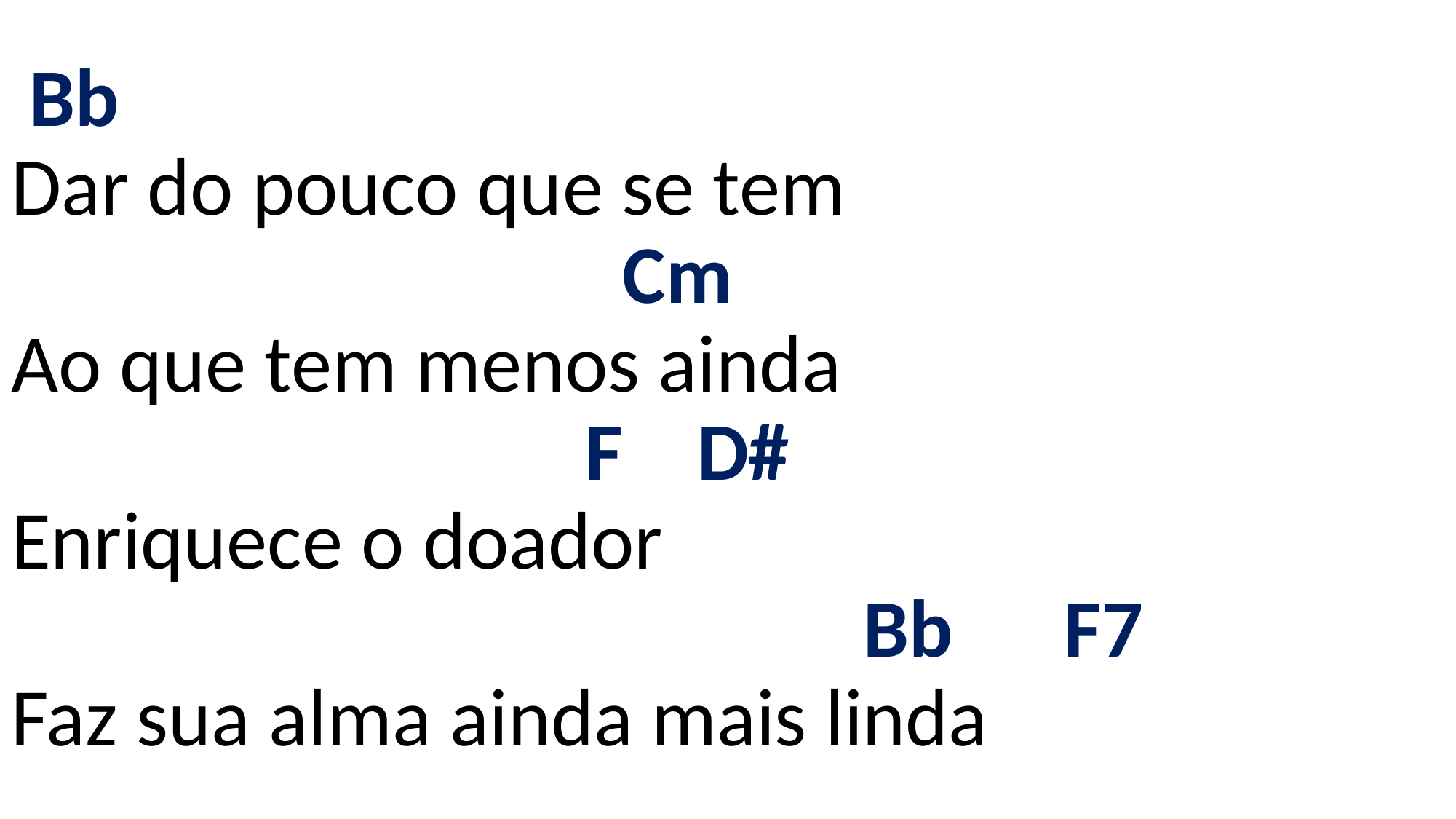

# Bb Dar do pouco que se tem Cm Ao que tem menos ainda F    D# Enriquece o doador Bb      F7 Faz sua alma ainda mais linda